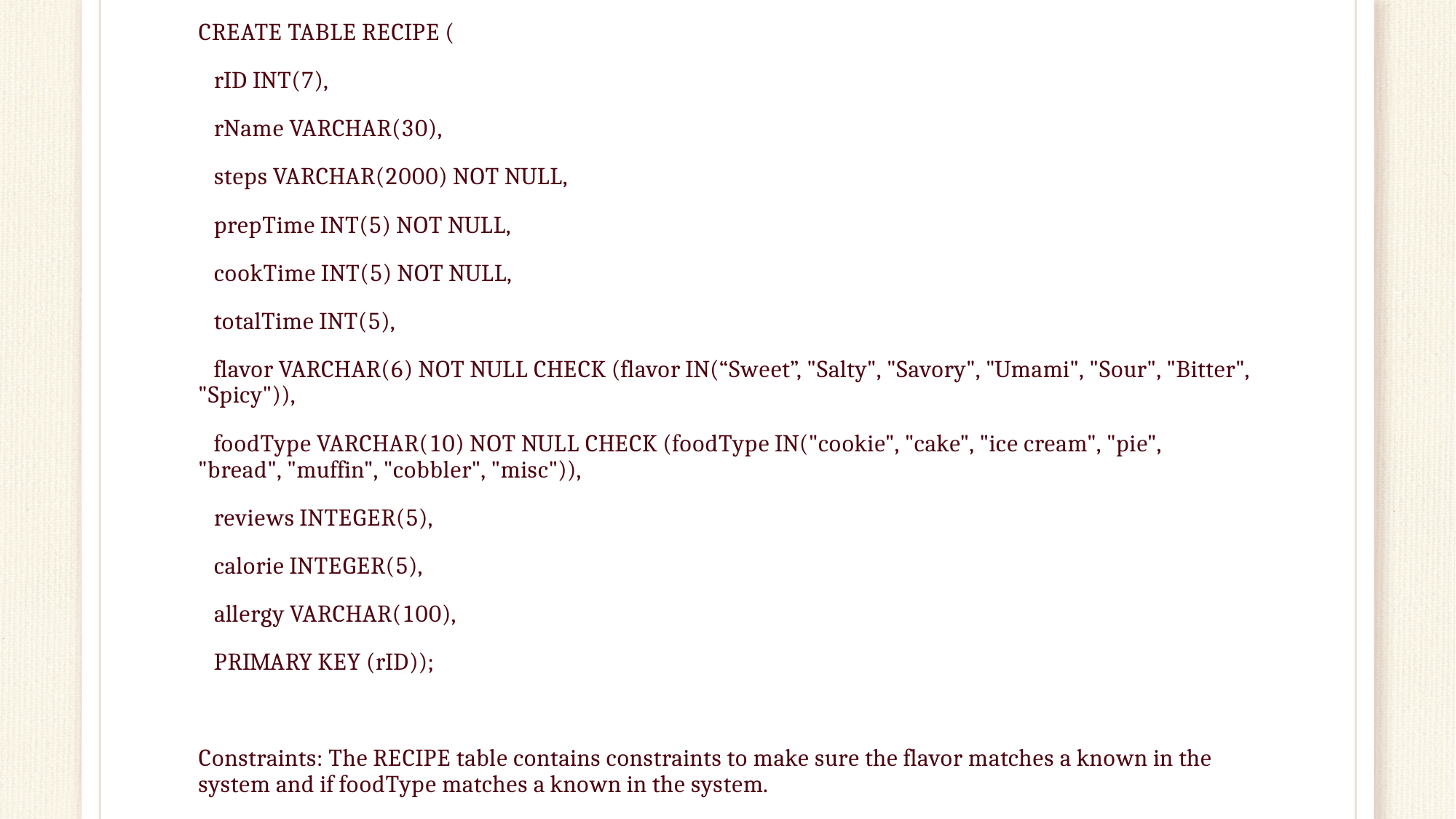

CREATE TABLE RECIPE (
   rID INT(7),
   rName VARCHAR(30),
   steps VARCHAR(2000) NOT NULL,
   prepTime INT(5) NOT NULL,
   cookTime INT(5) NOT NULL,
   totalTime INT(5),
   flavor VARCHAR(6) NOT NULL CHECK (flavor IN(“Sweet”, "Salty", "Savory", "Umami", "Sour", "Bitter", "Spicy")),
   foodType VARCHAR(10) NOT NULL CHECK (foodType IN("cookie", "cake", "ice cream", "pie", "bread", "muffin", "cobbler", "misc")),
   reviews INTEGER(5),
   calorie INTEGER(5),
   allergy VARCHAR(100),
   PRIMARY KEY (rID));

Constraints: The RECIPE table contains constraints to make sure the flavor matches a known in the system and if foodType matches a known in the system.